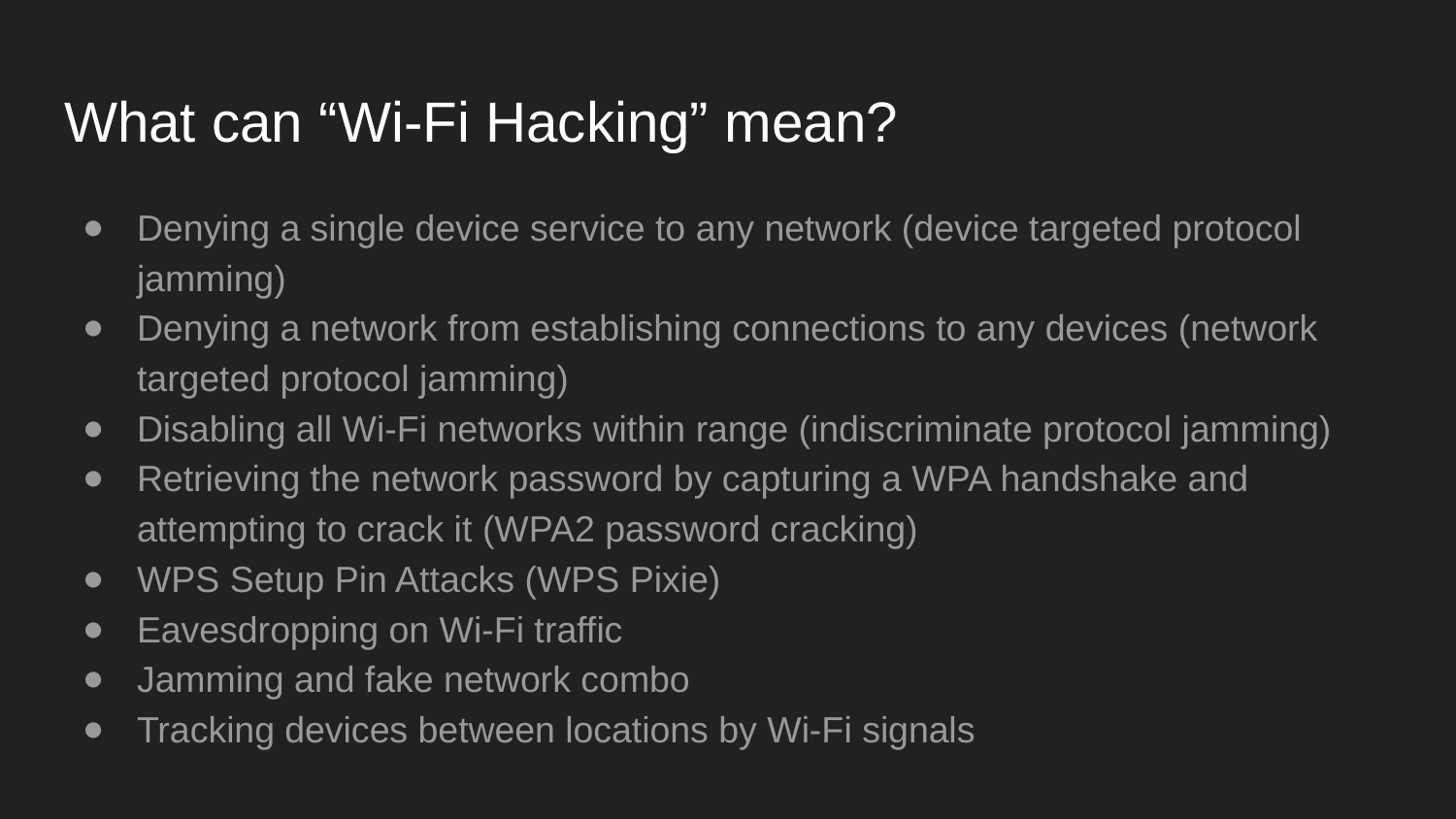

# What can “Wi-Fi Hacking” mean?

Denying a single device service to any network (device targeted protocol jamming)
Denying a network from establishing connections to any devices (network targeted protocol jamming)
Disabling all Wi-Fi networks within range (indiscriminate protocol jamming)
Retrieving the network password by capturing a WPA handshake and attempting to crack it (WPA2 password cracking)
WPS Setup Pin Attacks (WPS Pixie)
Eavesdropping on Wi-Fi traffic
Jamming and fake network combo
Tracking devices between locations by Wi-Fi signals